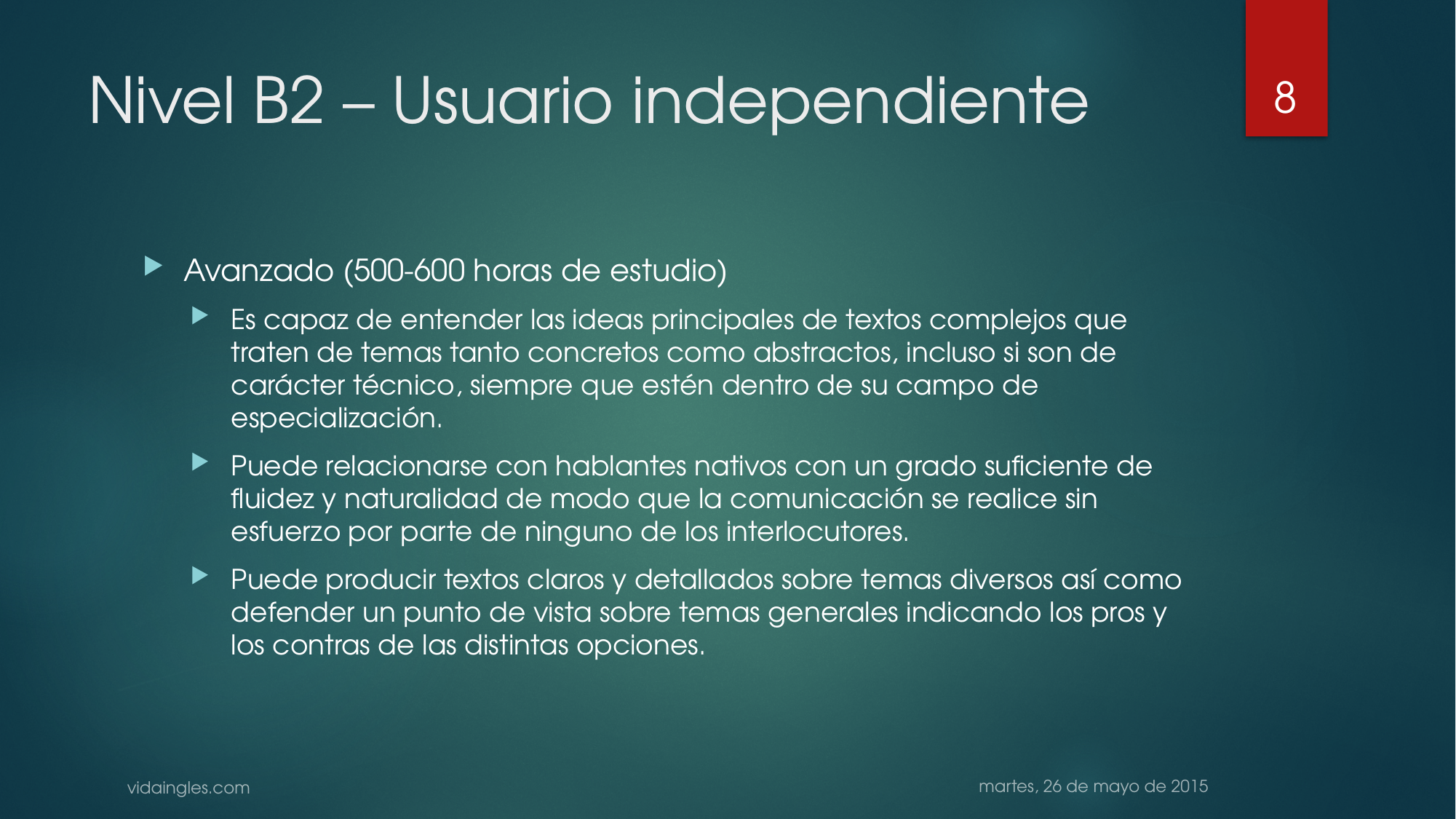

8
# Nivel B2 – Usuario independiente
Avanzado (500-600 horas de estudio)
Es capaz de entender las ideas principales de textos complejos que traten de temas tanto concretos como abstractos, incluso si son de carácter técnico, siempre que estén dentro de su campo de especialización.
Puede relacionarse con hablantes nativos con un grado suficiente de fluidez y naturalidad de modo que la comunicación se realice sin esfuerzo por parte de ninguno de los interlocutores.
Puede producir textos claros y detallados sobre temas diversos así como defender un punto de vista sobre temas generales indicando los pros y los contras de las distintas opciones.
vidaingles.com
martes, 26 de mayo de 2015